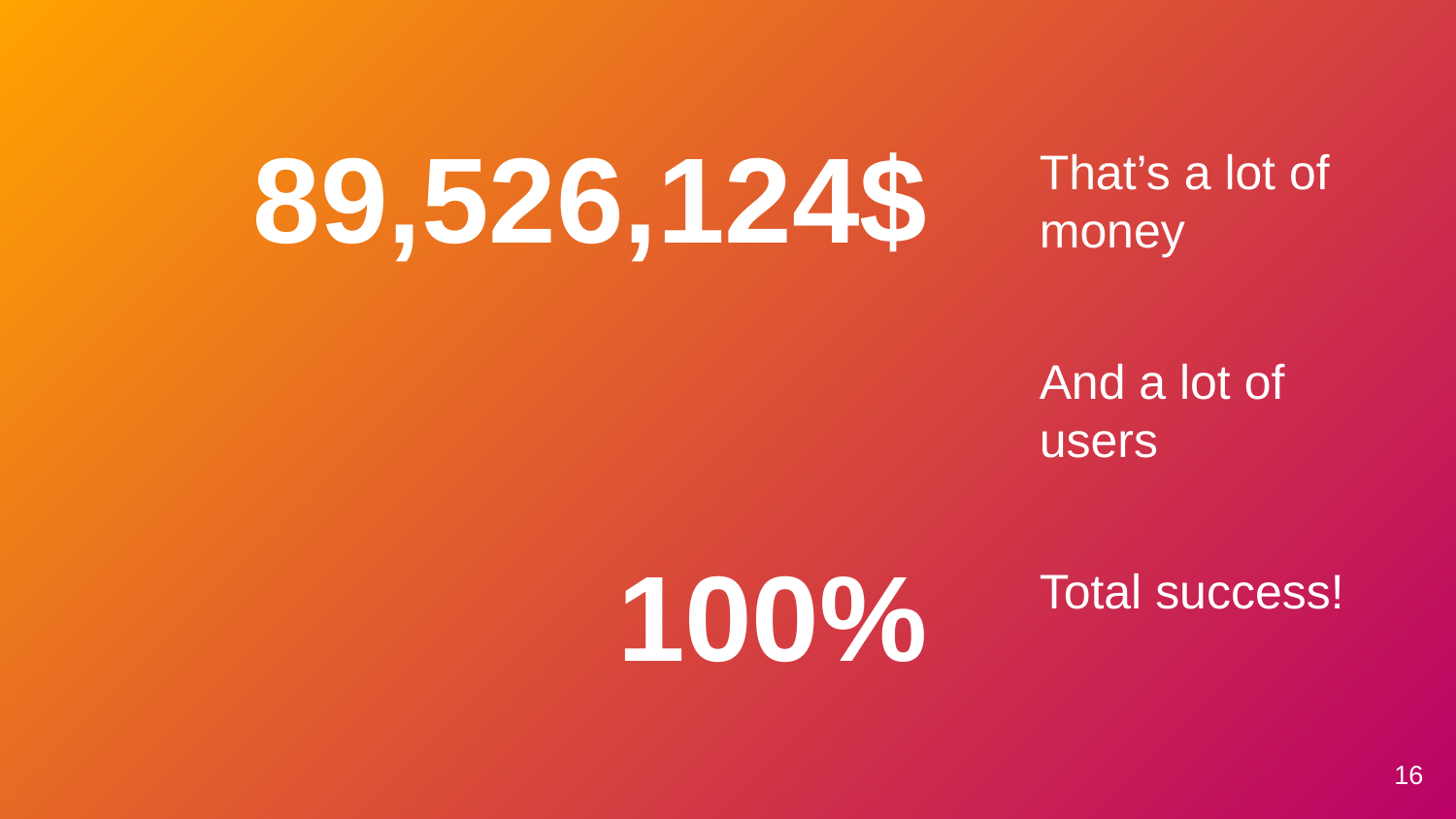

That’s a lot of money
89,526,124$
And a lot of users
Total success!
100%
16